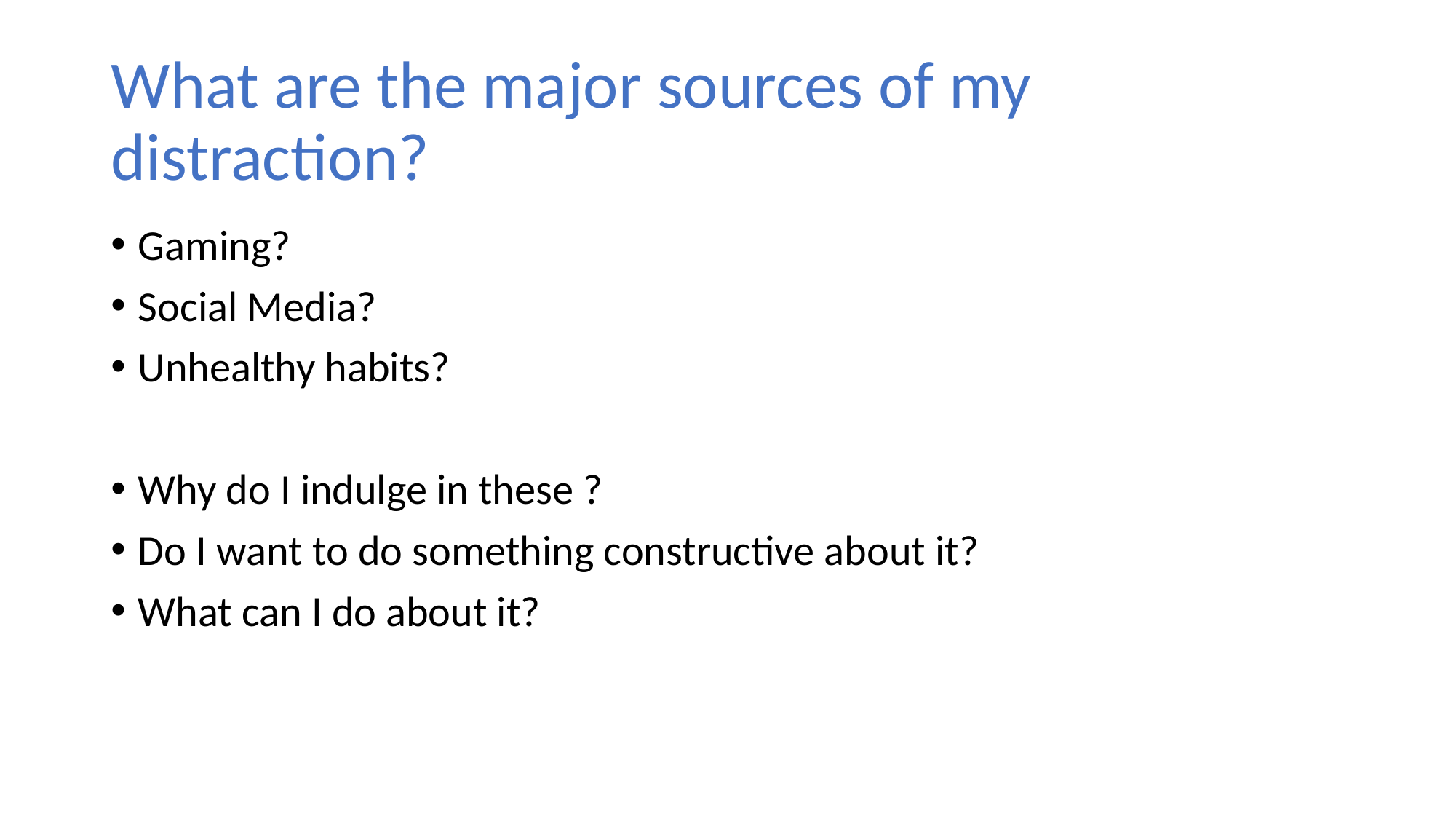

# What are the major sources of my distraction?
Gaming?
Social Media?
Unhealthy habits?

Why do I indulge in these ?
Do I want to do something constructive about it?
What can I do about it?